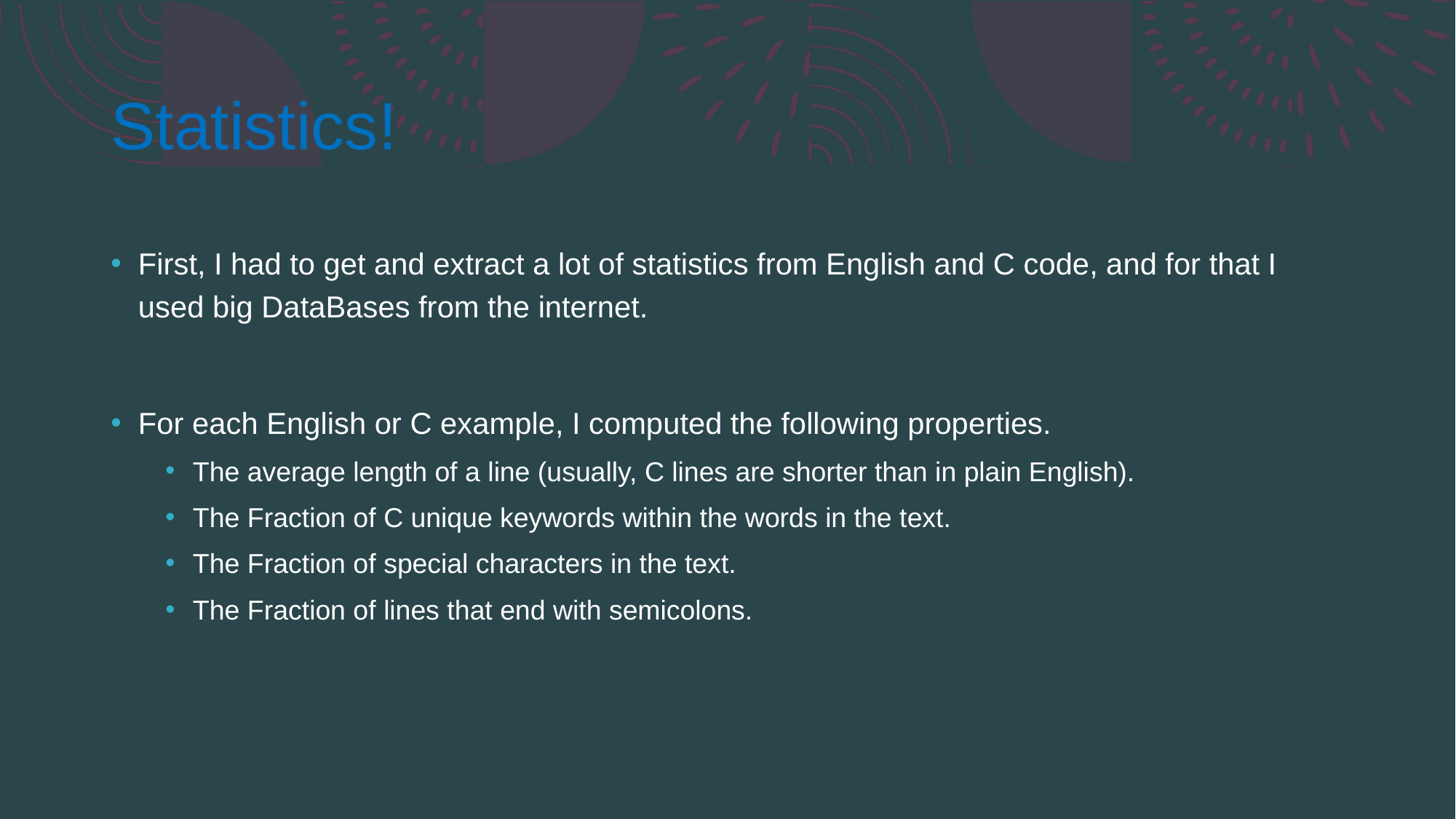

# Statistics!
First, I had to get and extract a lot of statistics from English and C code, and for that I used big DataBases from the internet.

For each English or C example, I computed the following properties.
The average length of a line (usually, C lines are shorter than in plain English).
The Fraction of C unique keywords within the words in the text.
The Fraction of special characters in the text.
The Fraction of lines that end with semicolons.